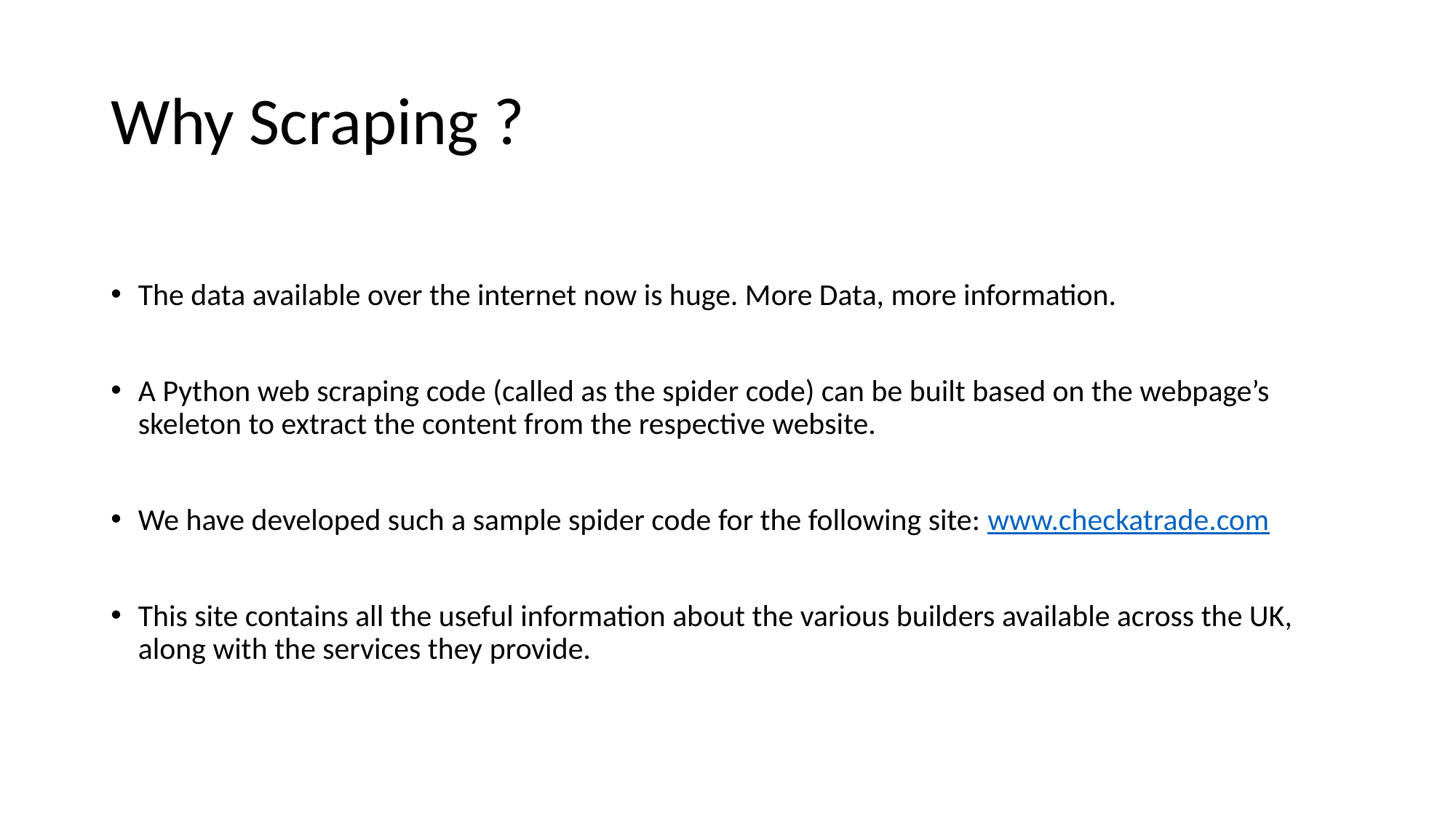

# Why Scraping ?
The data available over the internet now is huge. More Data, more information.

A Python web scraping code (called as the spider code) can be built based on the webpage’s skeleton to extract the content from the respective website.

We have developed such a sample spider code for the following site: www.checkatrade.com

This site contains all the useful information about the various builders available across the UK, along with the services they provide.